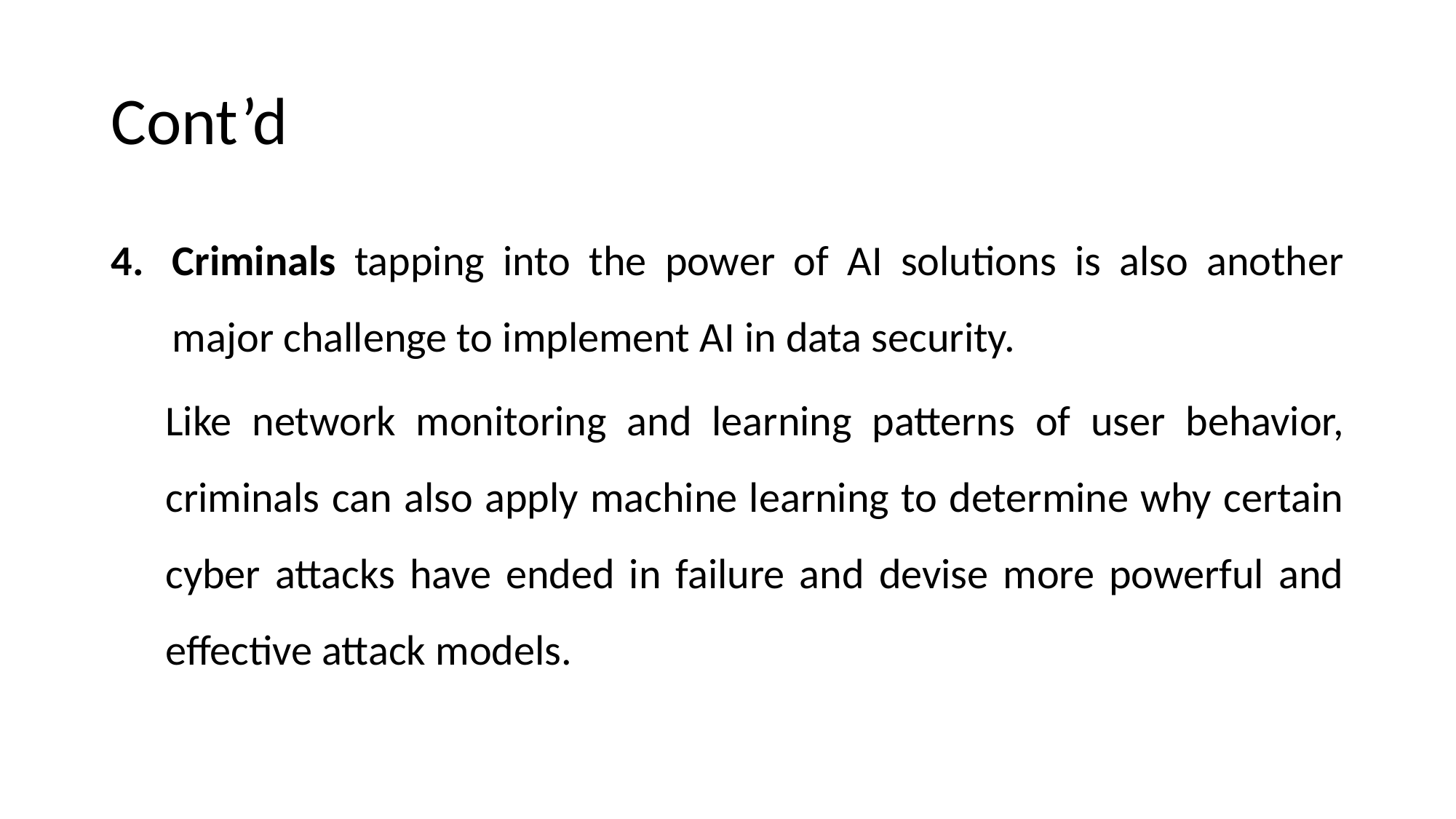

# Cont’d
Criminals tapping into the power of AI solutions is also another major challenge to implement AI in data security.
Like network monitoring and learning patterns of user behavior, criminals can also apply machine learning to determine why certain cyber attacks have ended in failure and devise more powerful and effective attack models.